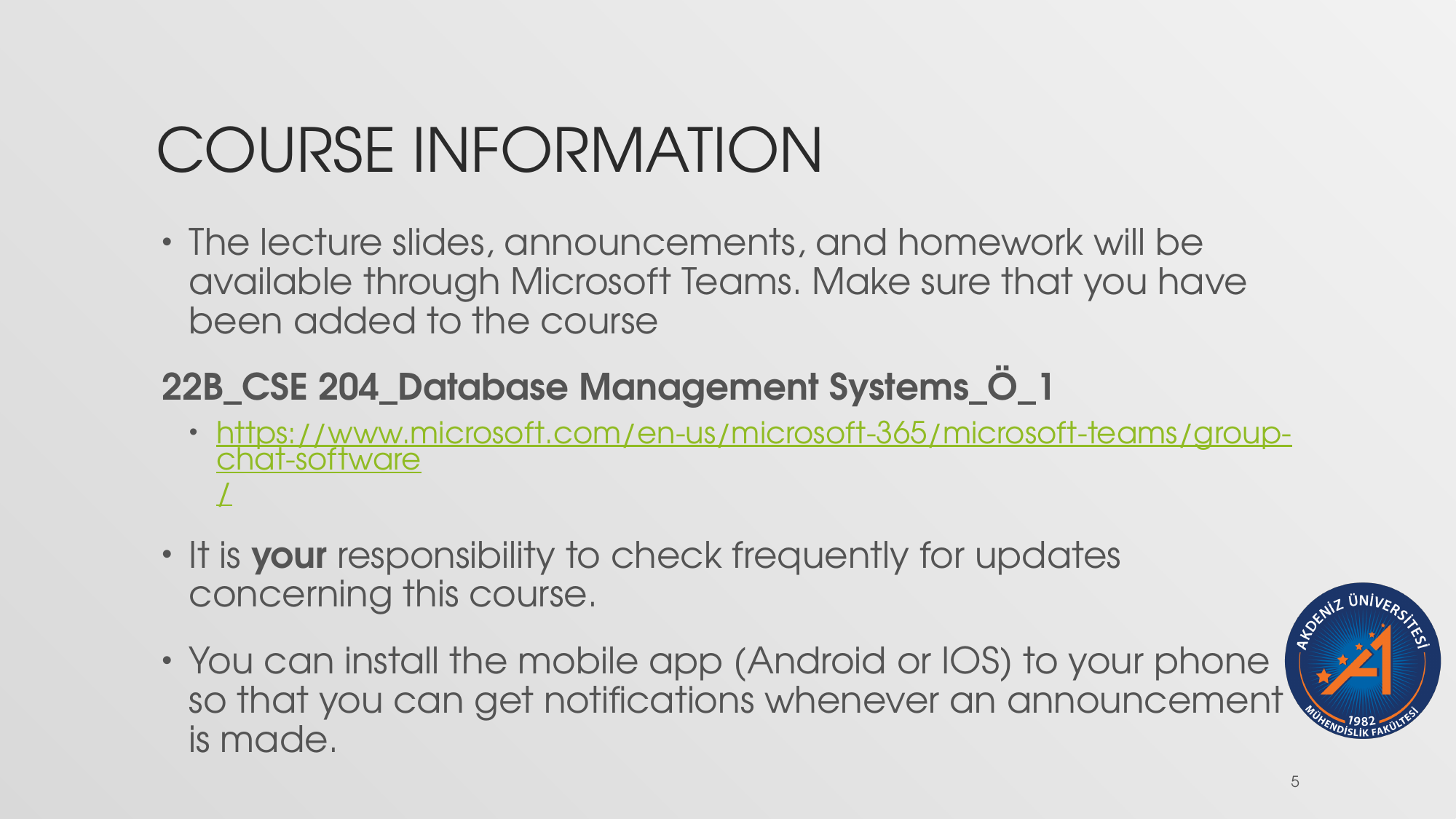

# COURSE INFORMATION
The lecture slides, announcements, and homework will be available through Microsoft Teams. Make sure that you have been added to the course
22B_CSE 204_Database Management Systems_Ö_1
https://www.microsoft.com/en-us/microsoft-365/microsoft-teams/group-chat-software/
It is your responsibility to check frequently for updates concerning this course.
You can install the mobile app (Android or IOS) to your phone so that you can get notifications whenever an announcement is made.

5